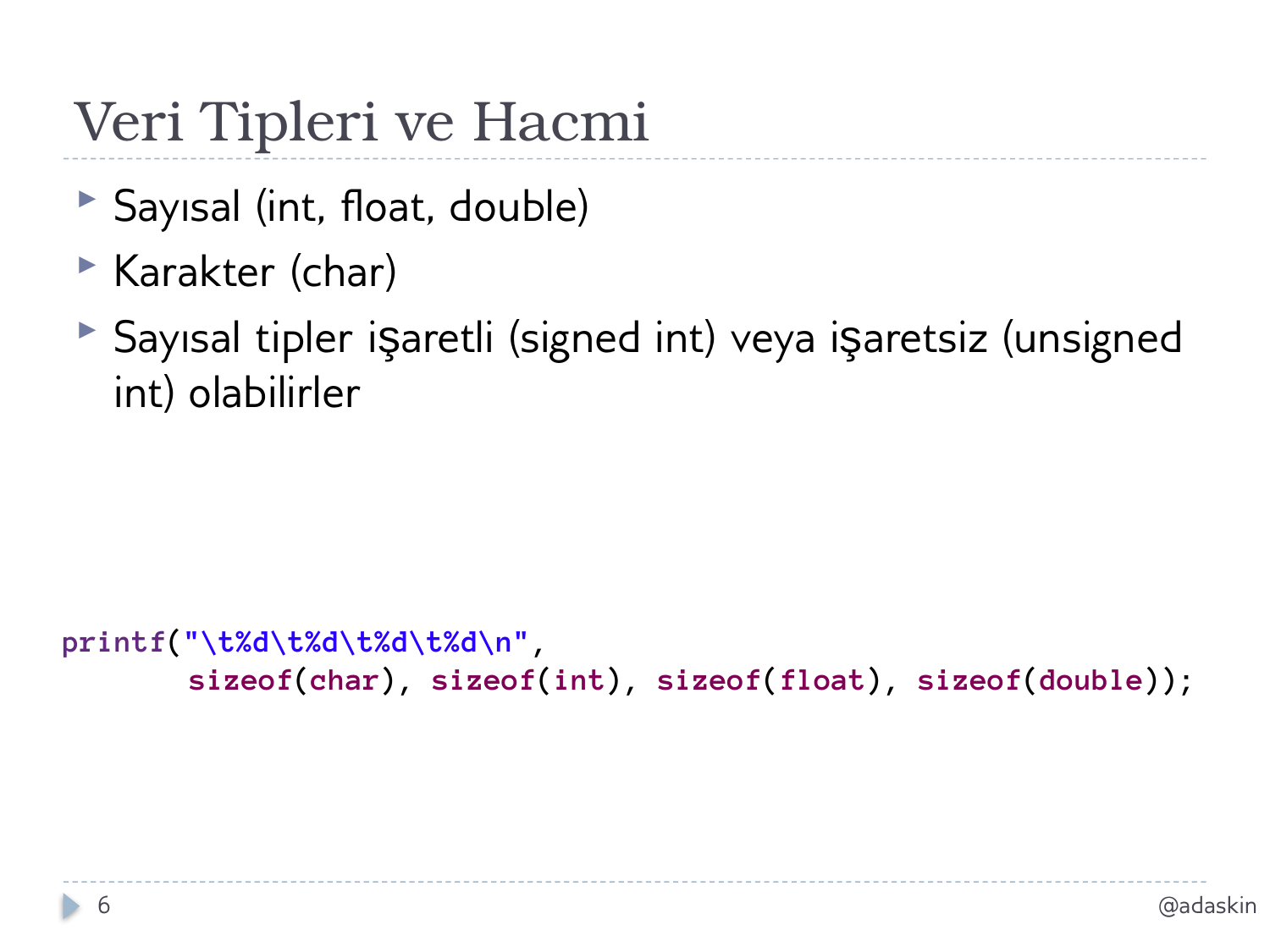

# Veri Tipleri ve Hacmi
Sayısal (int, float, double)
Karakter (char)
Sayısal tipler işaretli (signed int) veya işaretsiz (unsigned int) olabilirler

printf("\t%d\t%d\t%d\t%d\n",
	sizeof(char), sizeof(int), sizeof(float), sizeof(double));
6
@adaskin